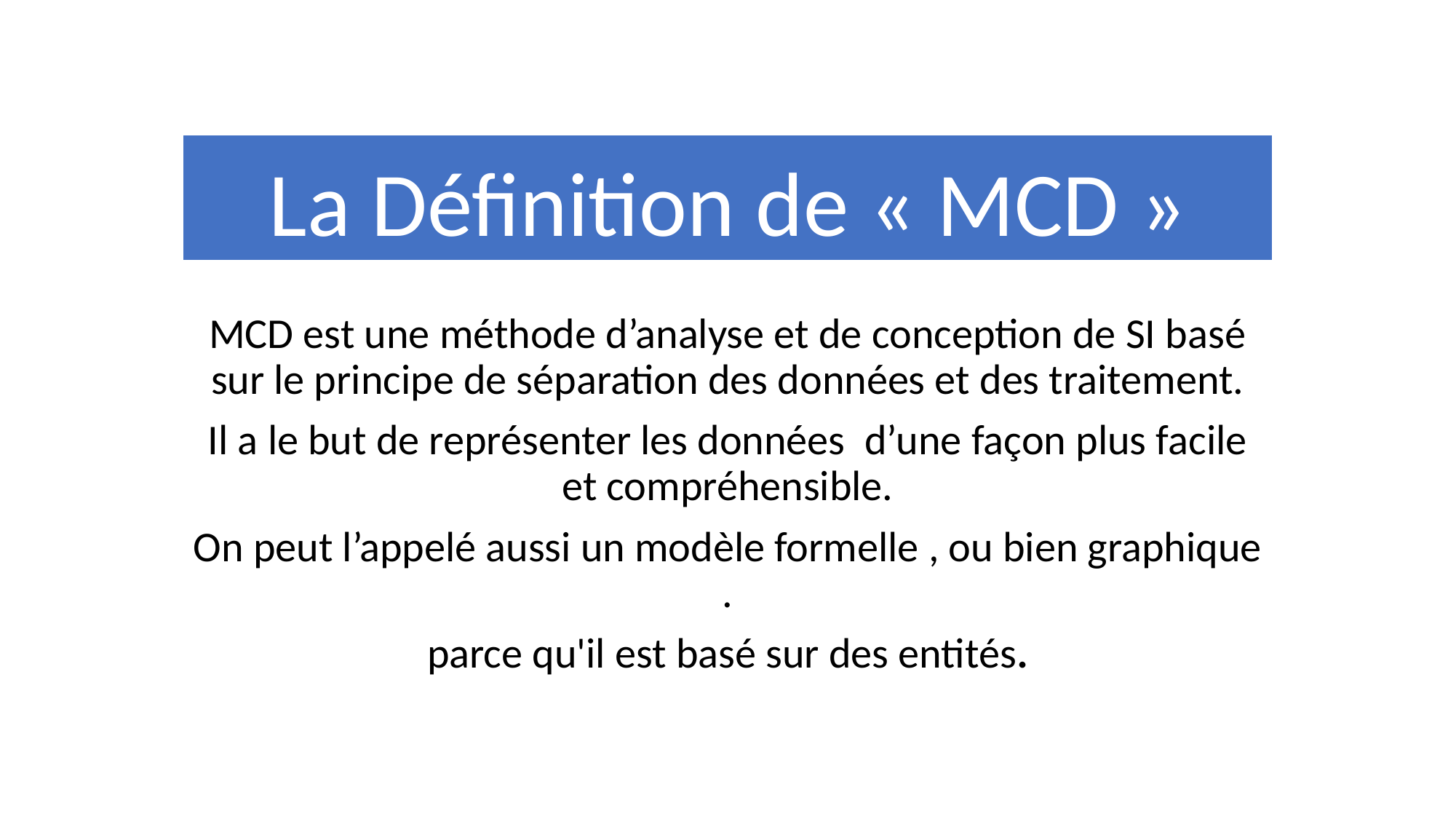

# La Définition de « MCD »
MCD est une méthode d’analyse et de conception de SI basé sur le principe de séparation des données et des traitement.
Il a le but de représenter les données  d’une façon plus facile et compréhensible.
On peut l’appelé aussi un modèle formelle , ou bien graphique .
parce qu'il est basé sur des entités.